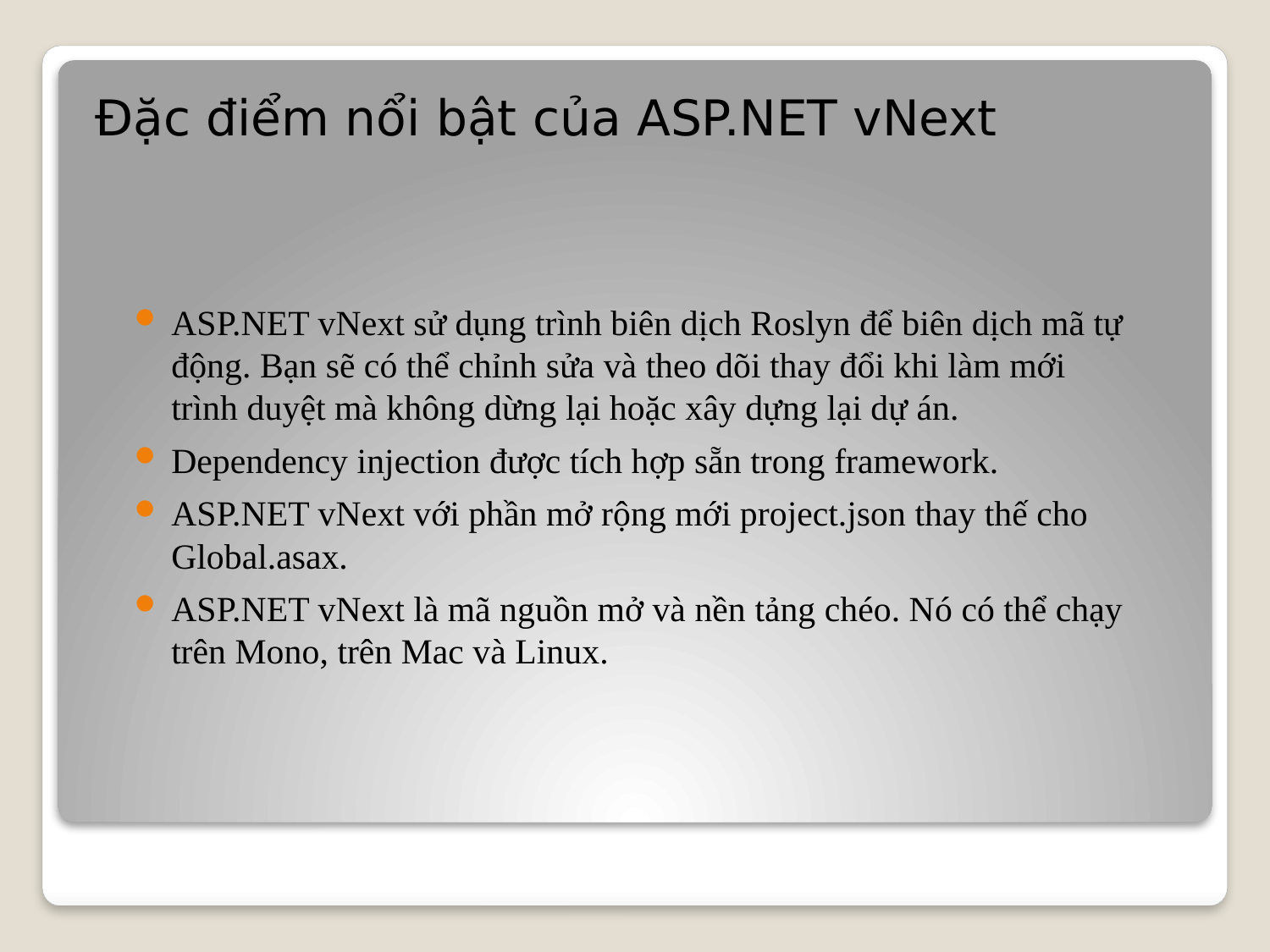

Đặc điểm nổi bật của ASP.NET vNext
ASP.NET vNext sử dụng trình biên dịch Roslyn để biên dịch mã tự động. Bạn sẽ có thể chỉnh sửa và theo dõi thay đổi khi làm mới trình duyệt mà không dừng lại hoặc xây dựng lại dự án.
Dependency injection được tích hợp sẵn trong framework.
ASP.NET vNext với phần mở rộng mới project.json thay thế cho Global.asax.
ASP.NET vNext là mã nguồn mở và nền tảng chéo. Nó có thể chạy trên Mono, trên Mac và Linux.